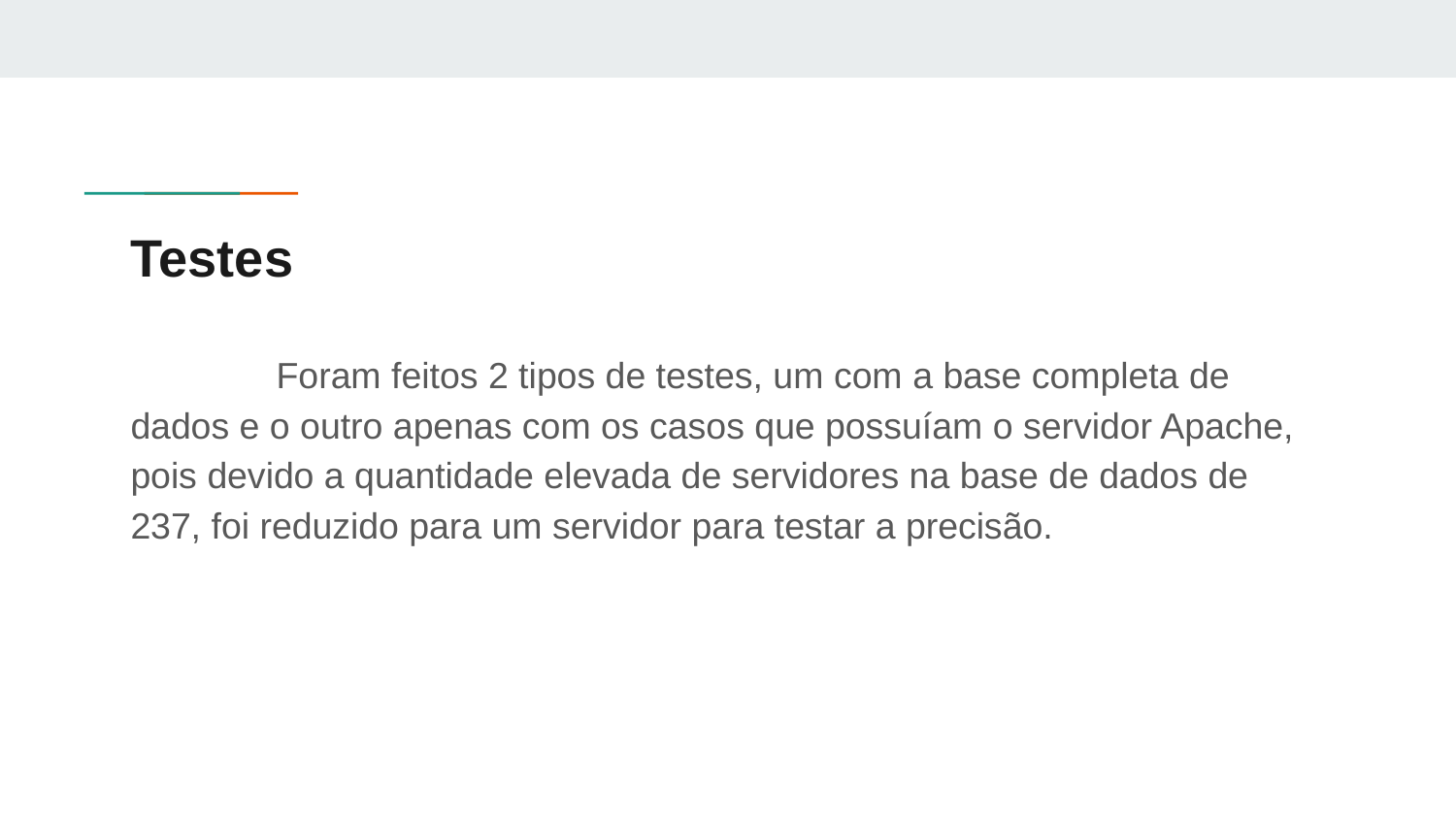

# Testes

	Foram feitos 2 tipos de testes, um com a base completa de dados e o outro apenas com os casos que possuíam o servidor Apache, pois devido a quantidade elevada de servidores na base de dados de 237, foi reduzido para um servidor para testar a precisão.